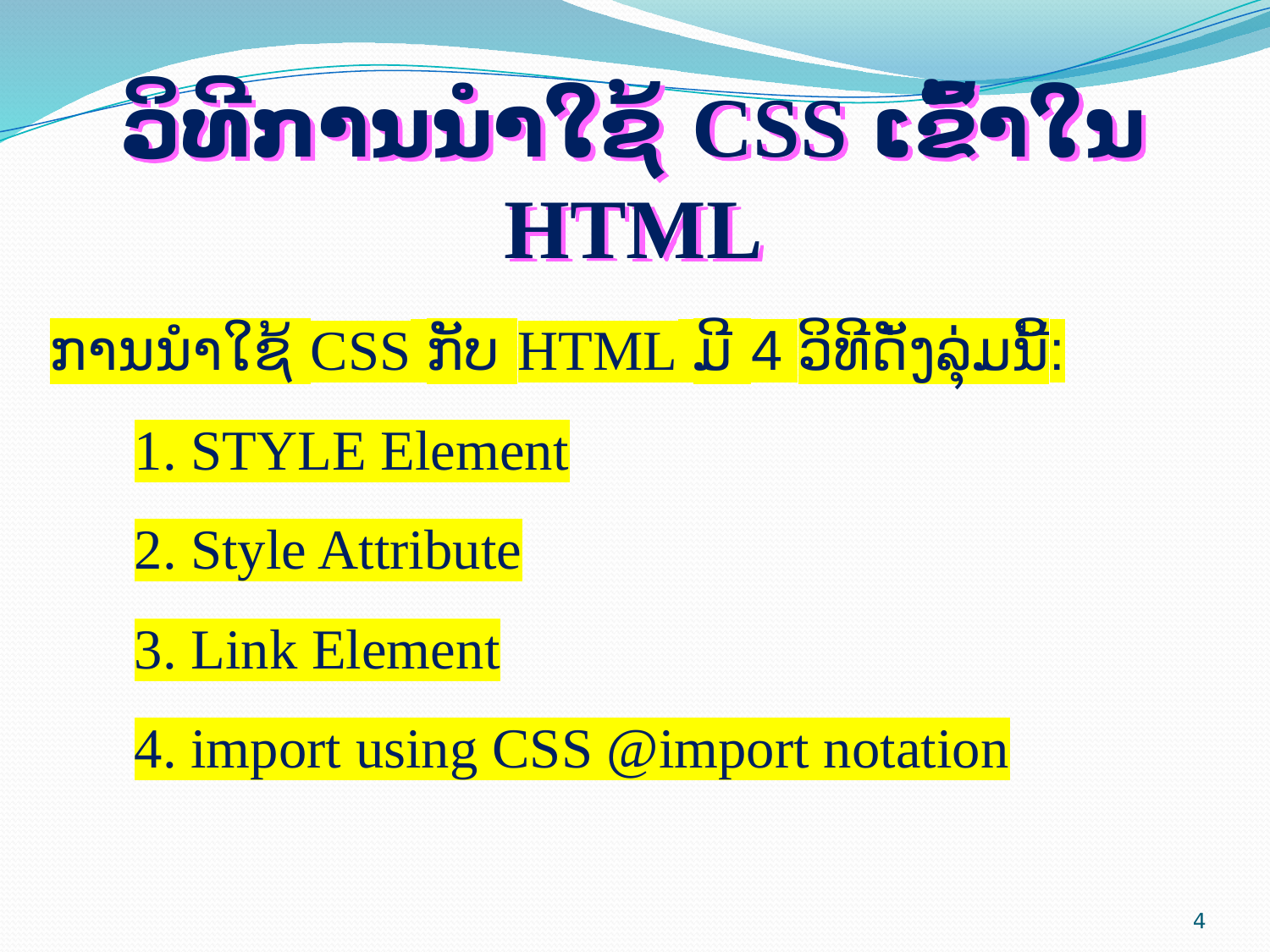

# ວິທີການນຳໃຊ້ CSS ເຂົ້າໃນ HTML
ການນຳໃຊ້ CSS ກັບ HTML ມີ 4 ວິທີດັ່ງລຸ່ມນີ້:
	1. STYLE Element
	2. Style Attribute
	3. Link Element
	4. import using CSS @import notation
4